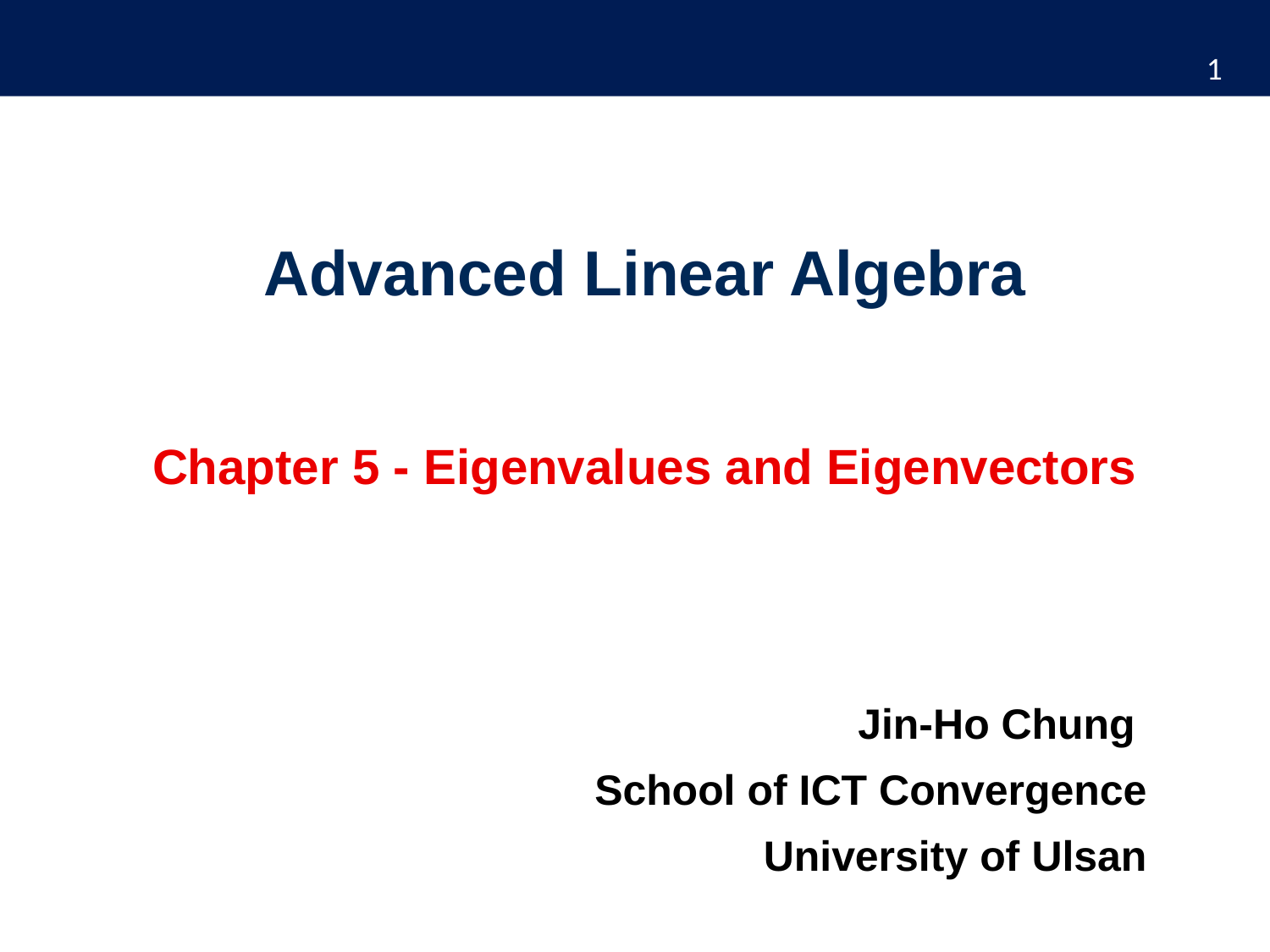

Advanced Linear Algebra
Chapter 5 - Eigenvalues and Eigenvectors
Jin-Ho Chung
School of ICT Convergence
University of Ulsan